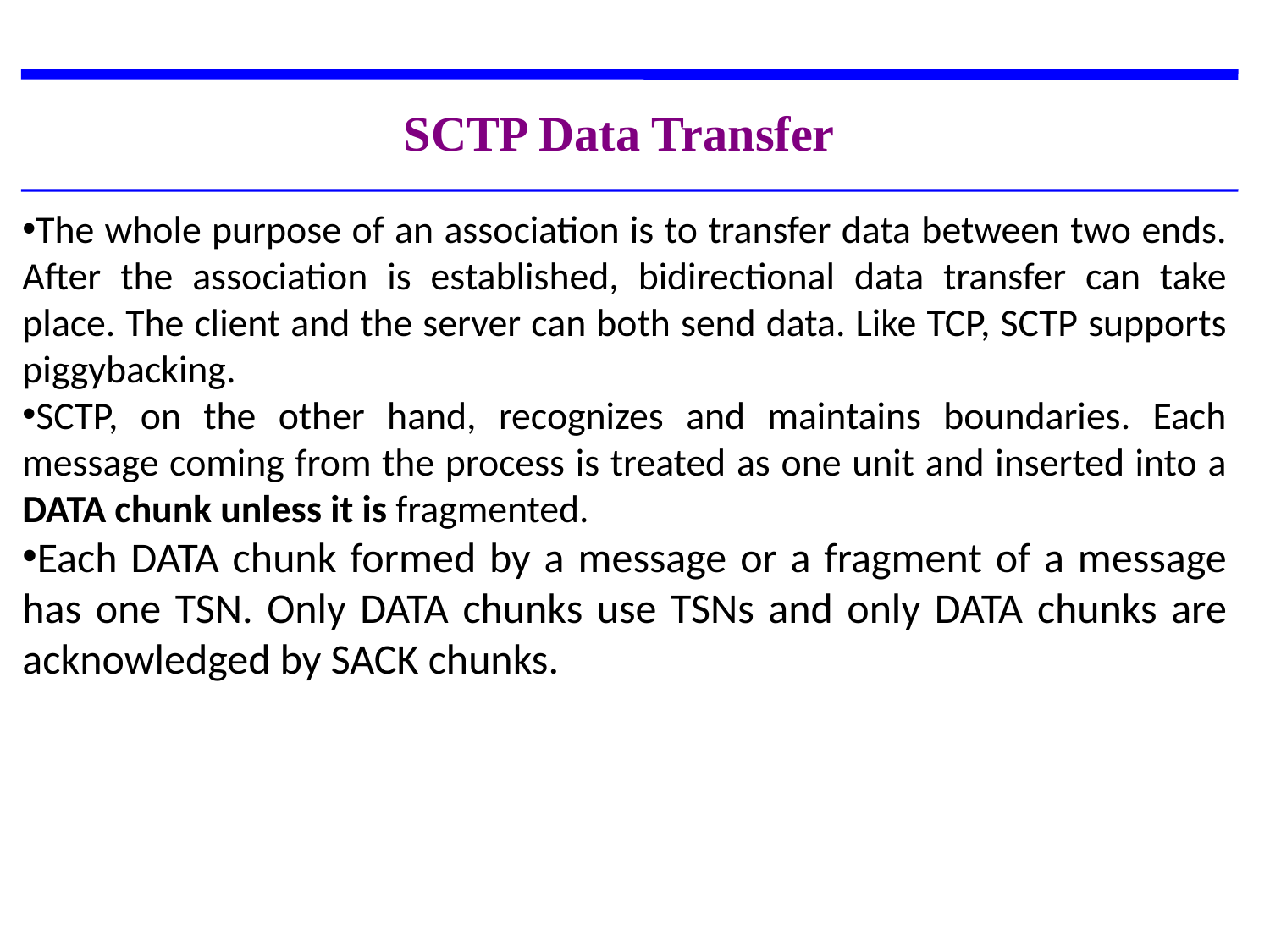

SCTP Data Transfer

The whole purpose of an association is to transfer data between two ends. After the association is established, bidirectional data transfer can take place. The client and the server can both send data. Like TCP, SCTP supports piggybacking.
SCTP, on the other hand, recognizes and maintains boundaries. Each message coming from the process is treated as one unit and inserted into a DATA chunk unless it is fragmented.
Each DATA chunk formed by a message or a fragment of a message has one TSN. Only DATA chunks use TSNs and only DATA chunks are acknowledged by SACK chunks.